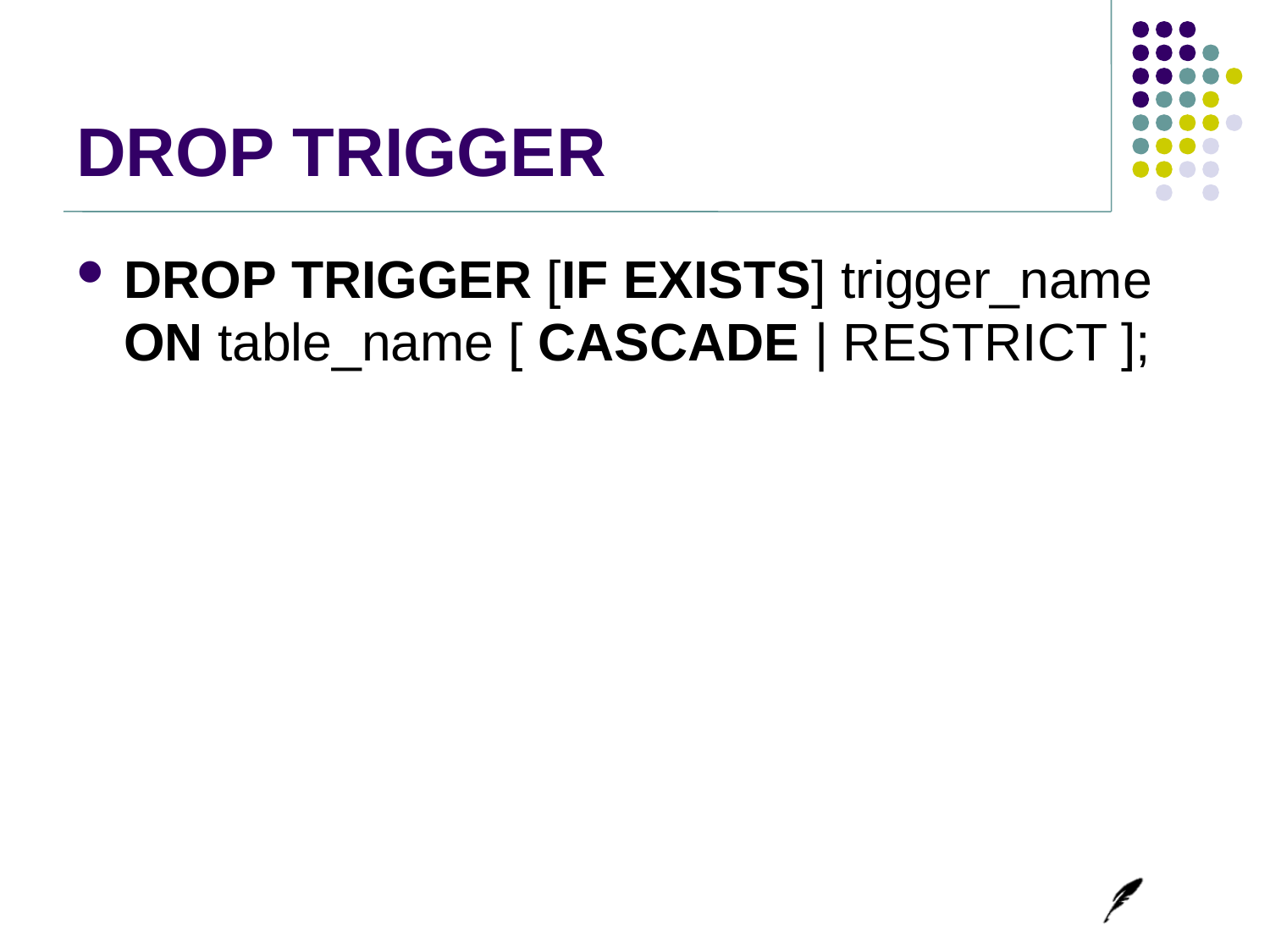

# DROP TRIGGER
DROP TRIGGER [IF EXISTS] trigger_name ON table_name [ CASCADE | RESTRICT ];